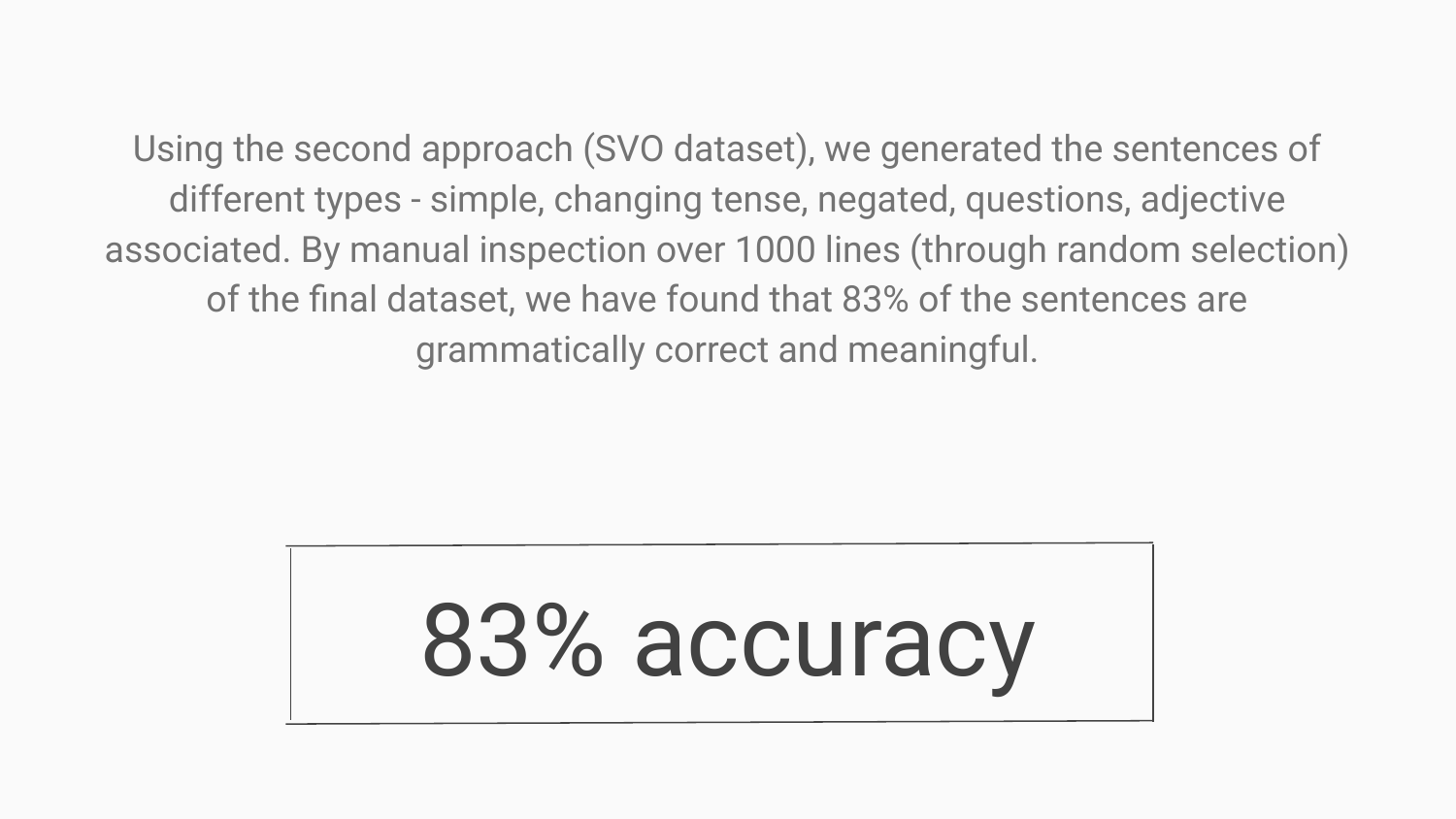

Using the second approach (SVO dataset), we generated the sentences of different types - simple, changing tense, negated, questions, adjective associated. By manual inspection over 1000 lines (through random selection) of the final dataset, we have found that 83% of the sentences are grammatically correct and meaningful.
# 83% accuracy